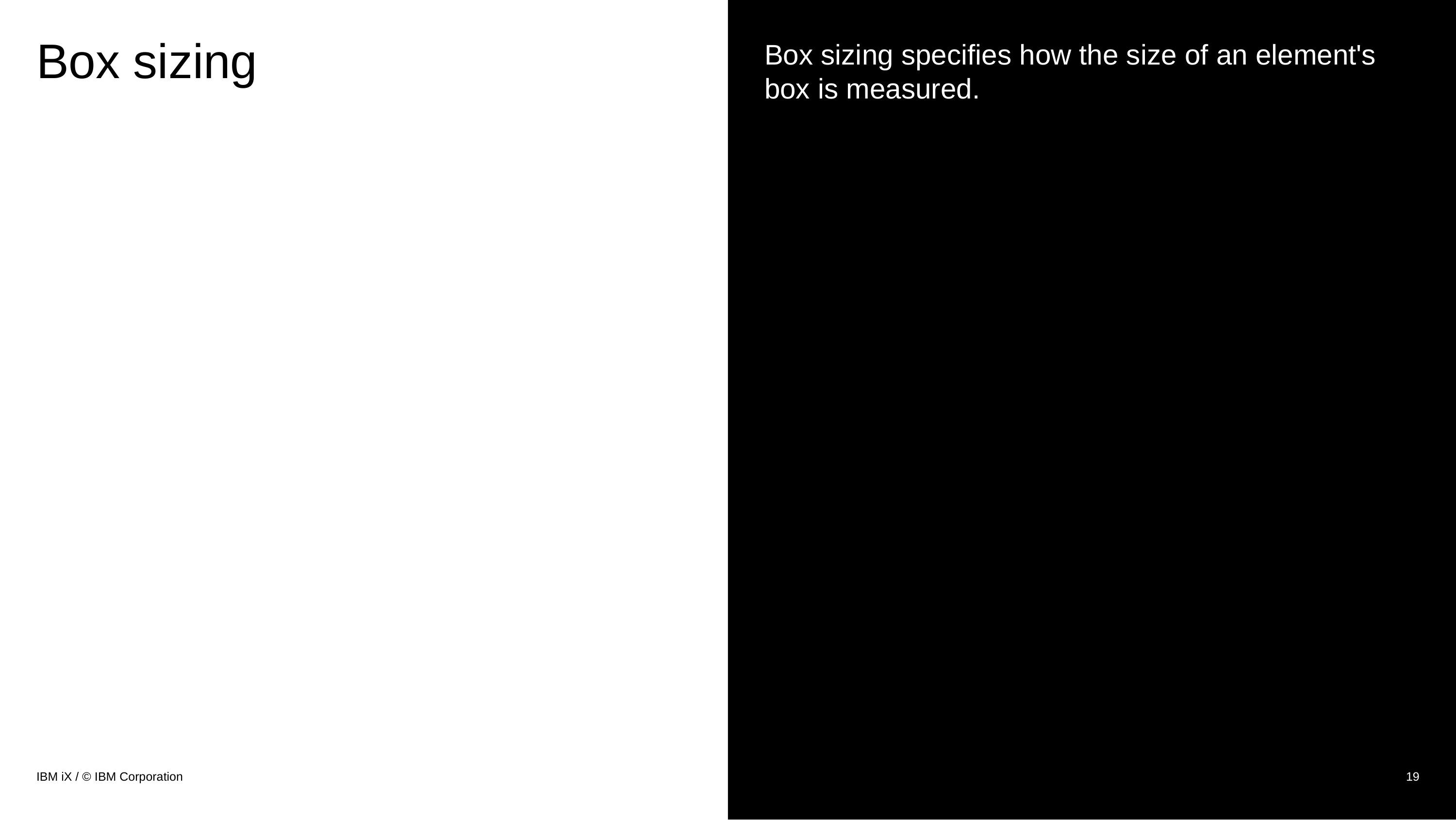

# Box sizing
Box sizing specifies how the size of an element's box is measured.
IBM iX / © IBM Corporation
19